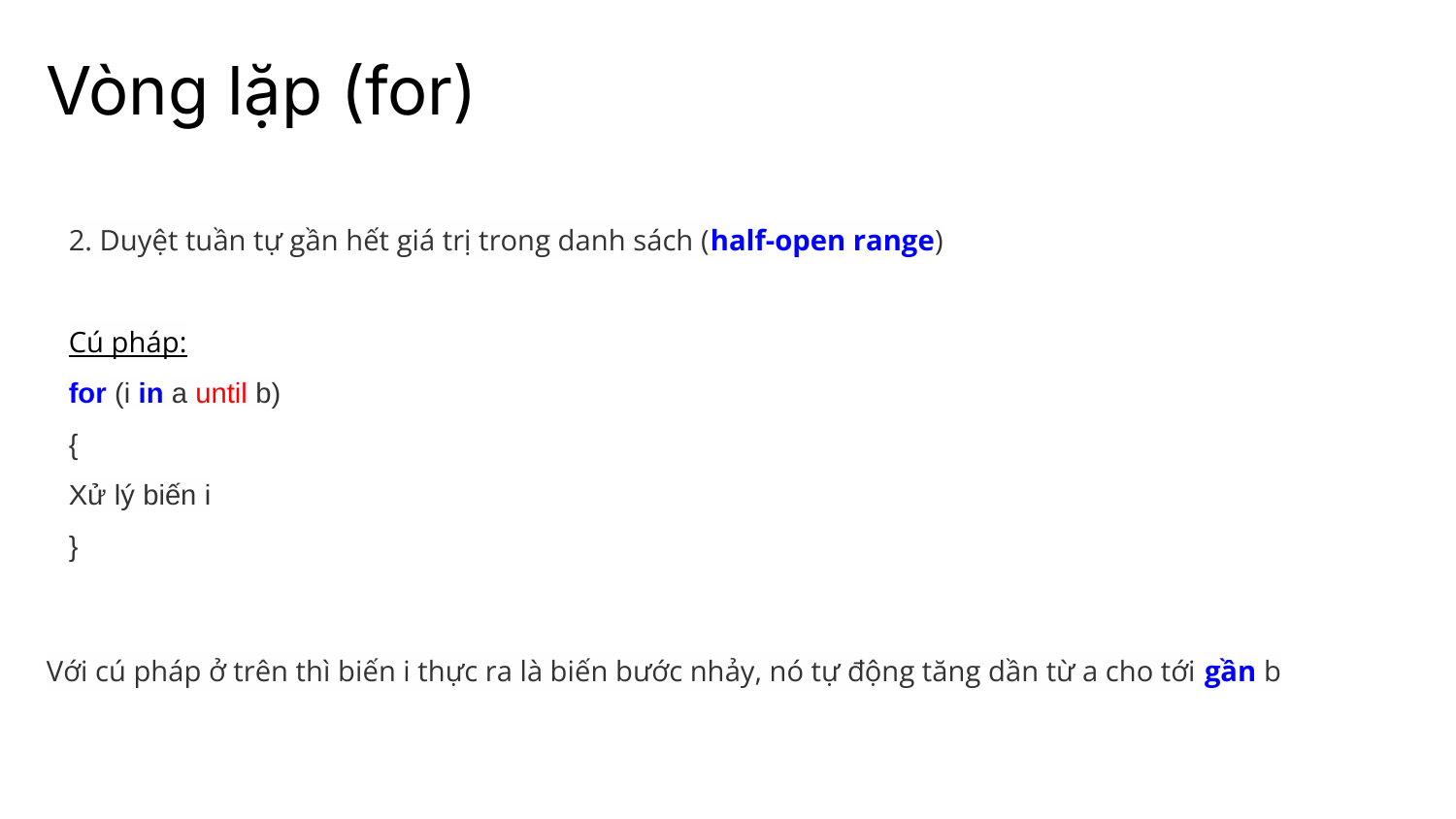

# Vòng lặp (for)
2. Duyệt tuần tự gần hết giá trị trong danh sách (half-open range)

Cú pháp:
for (i in a until b)
{
Xử lý biến i
}

Với cú pháp ở trên thì biến i thực ra là biến bước nhảy, nó tự động tăng dần từ a cho tới gần b